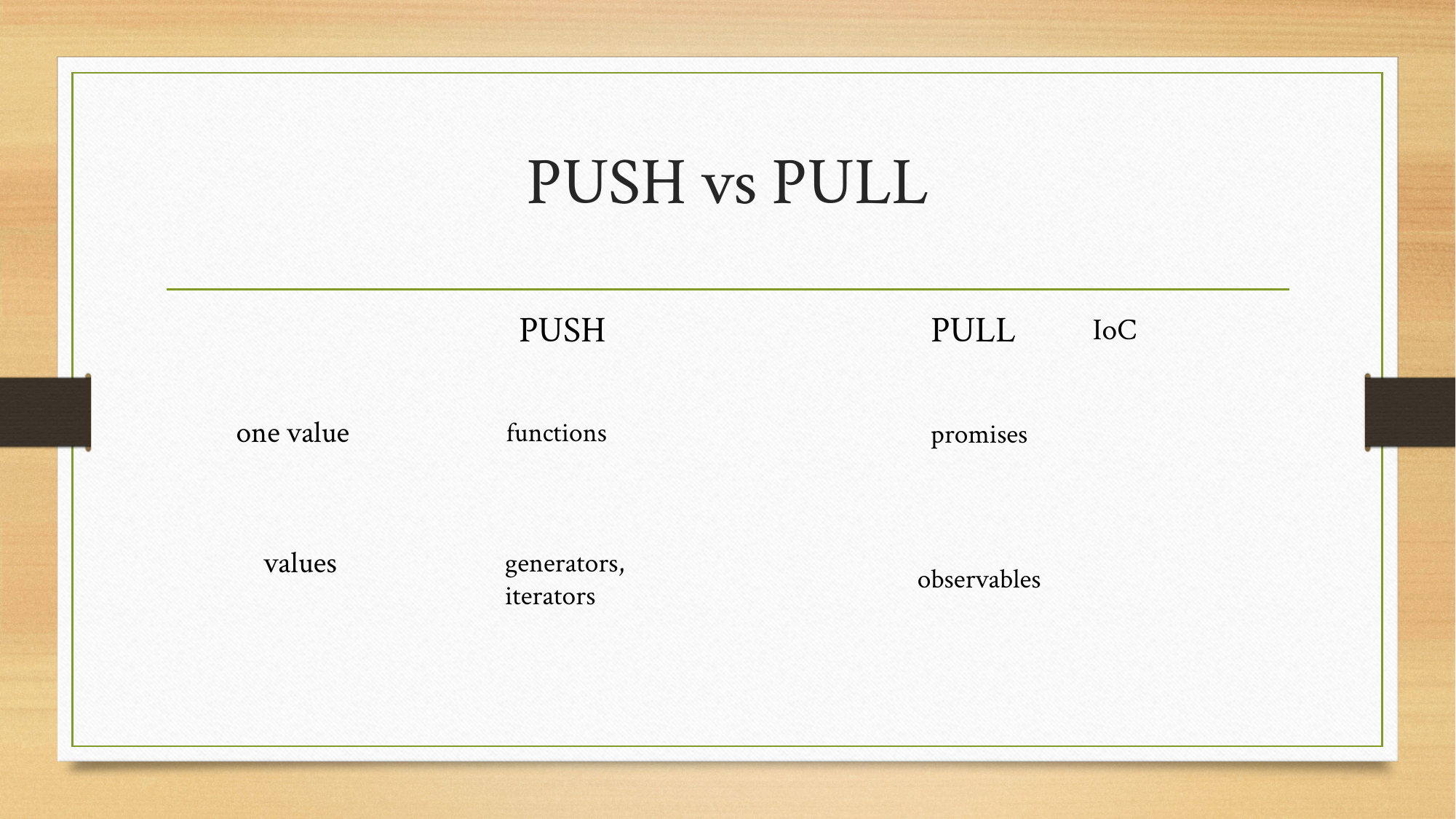

# PUSH vs PULL
PUSH
PULL
IoC
one value
functions
promises
 values
generators,
iterators
observables